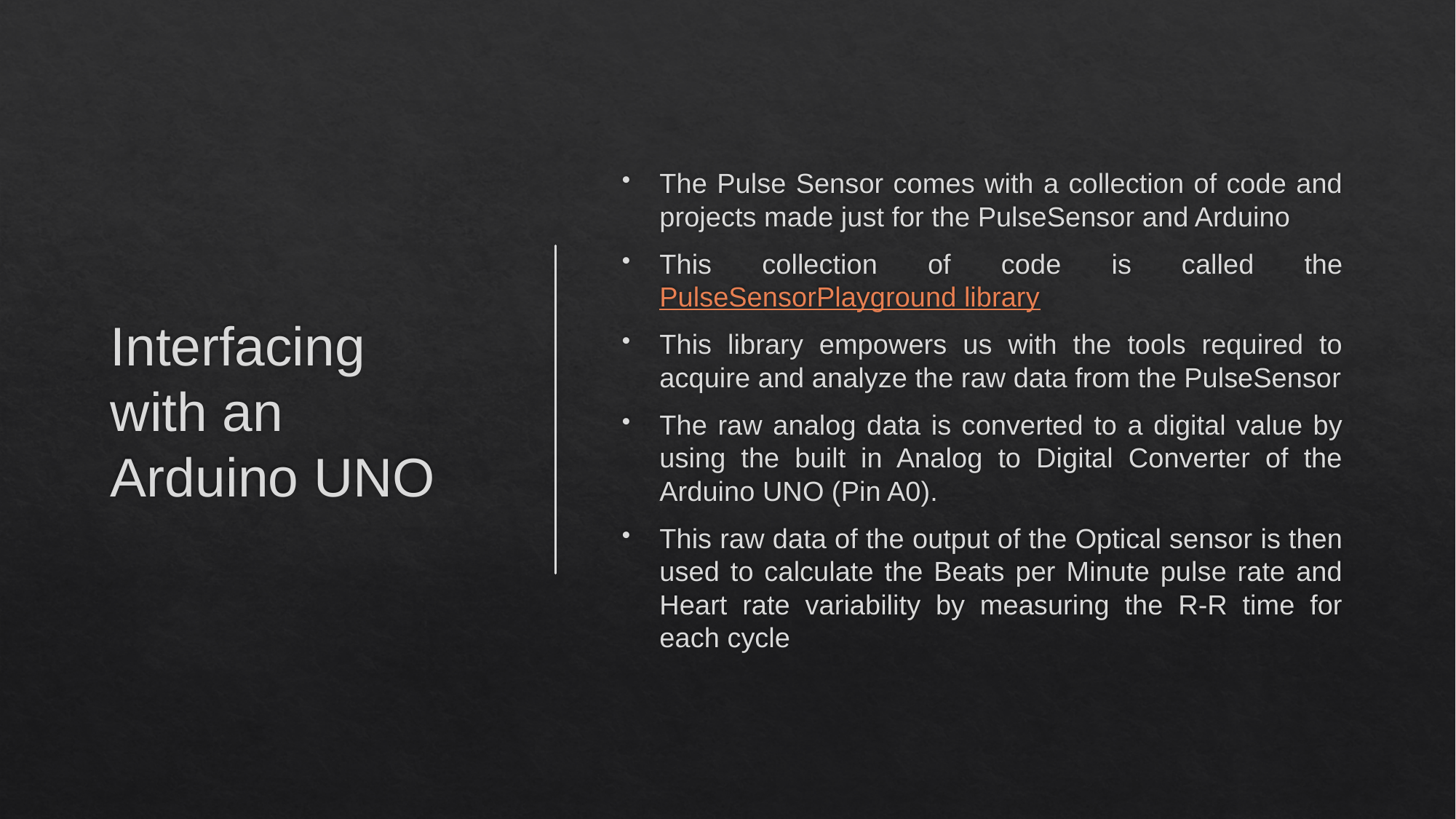

# Interfacing with an Arduino UNO
The Pulse Sensor comes with a collection of code and projects made just for the PulseSensor and Arduino
This collection of code is called the PulseSensorPlayground library
This library empowers us with the tools required to acquire and analyze the raw data from the PulseSensor
The raw analog data is converted to a digital value by using the built in Analog to Digital Converter of the Arduino UNO (Pin A0).
This raw data of the output of the Optical sensor is then used to calculate the Beats per Minute pulse rate and Heart rate variability by measuring the R-R time for each cycle